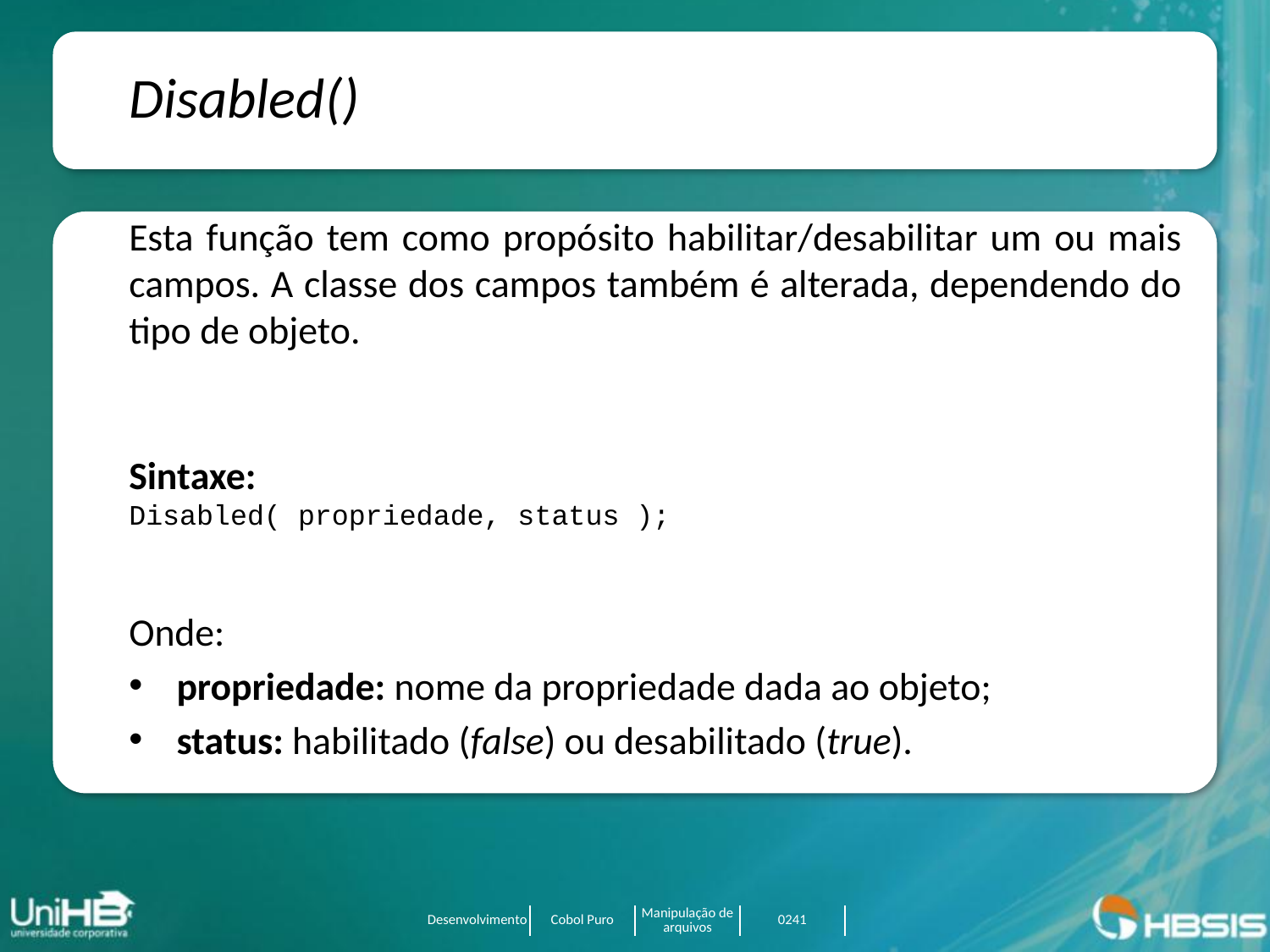

Disabled()
Esta função tem como propósito habilitar/desabilitar um ou mais campos. A classe dos campos também é alterada, dependendo do tipo de objeto.

Sintaxe:
Disabled( propriedade, status );

Onde:
propriedade: nome da propriedade dada ao objeto;
status: habilitado (false) ou desabilitado (true).